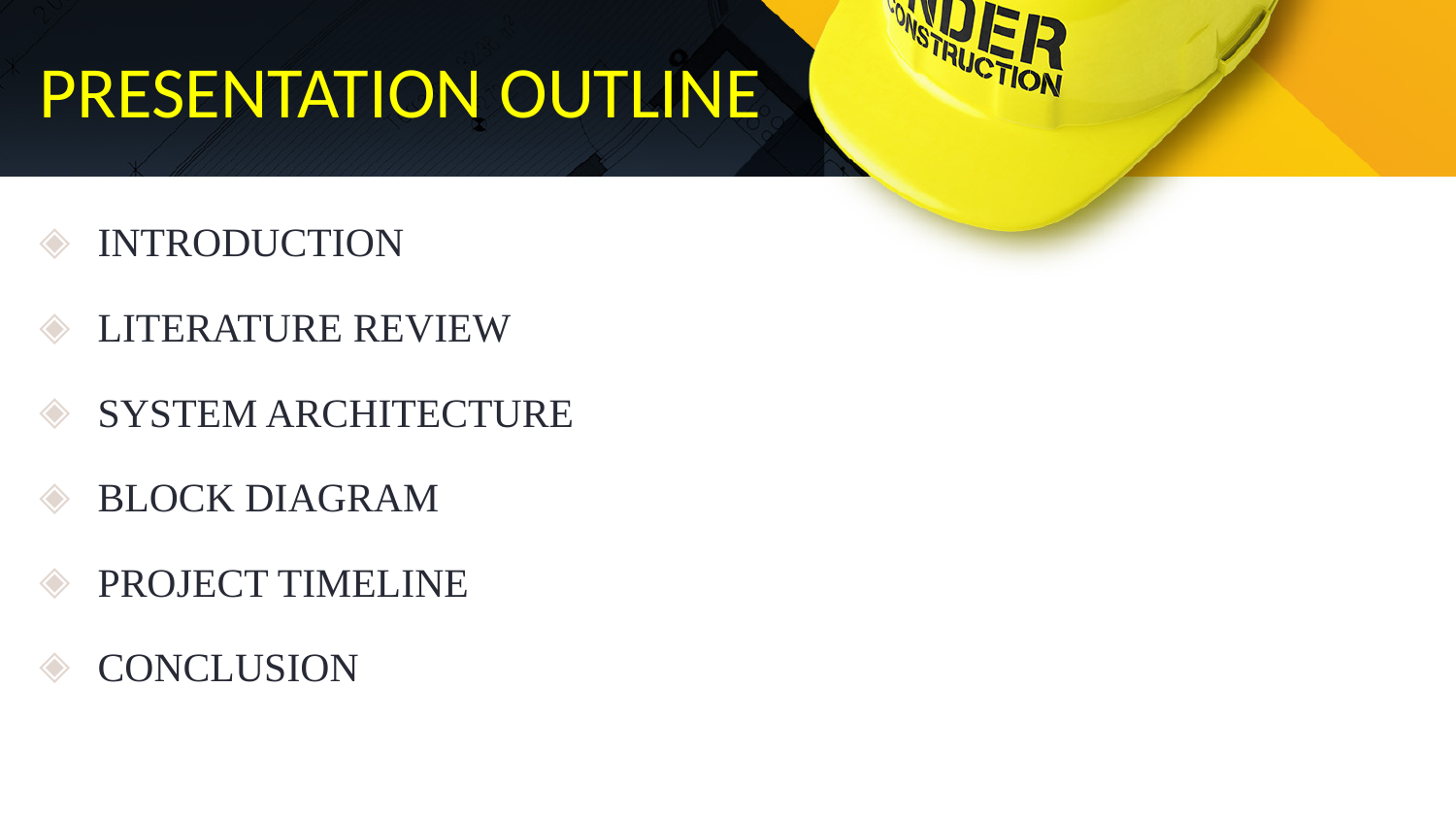

# PRESENTATION OUTLINE
INTRODUCTION
LITERATURE REVIEW
SYSTEM ARCHITECTURE
BLOCK DIAGRAM
PROJECT TIMELINE
CONCLUSION